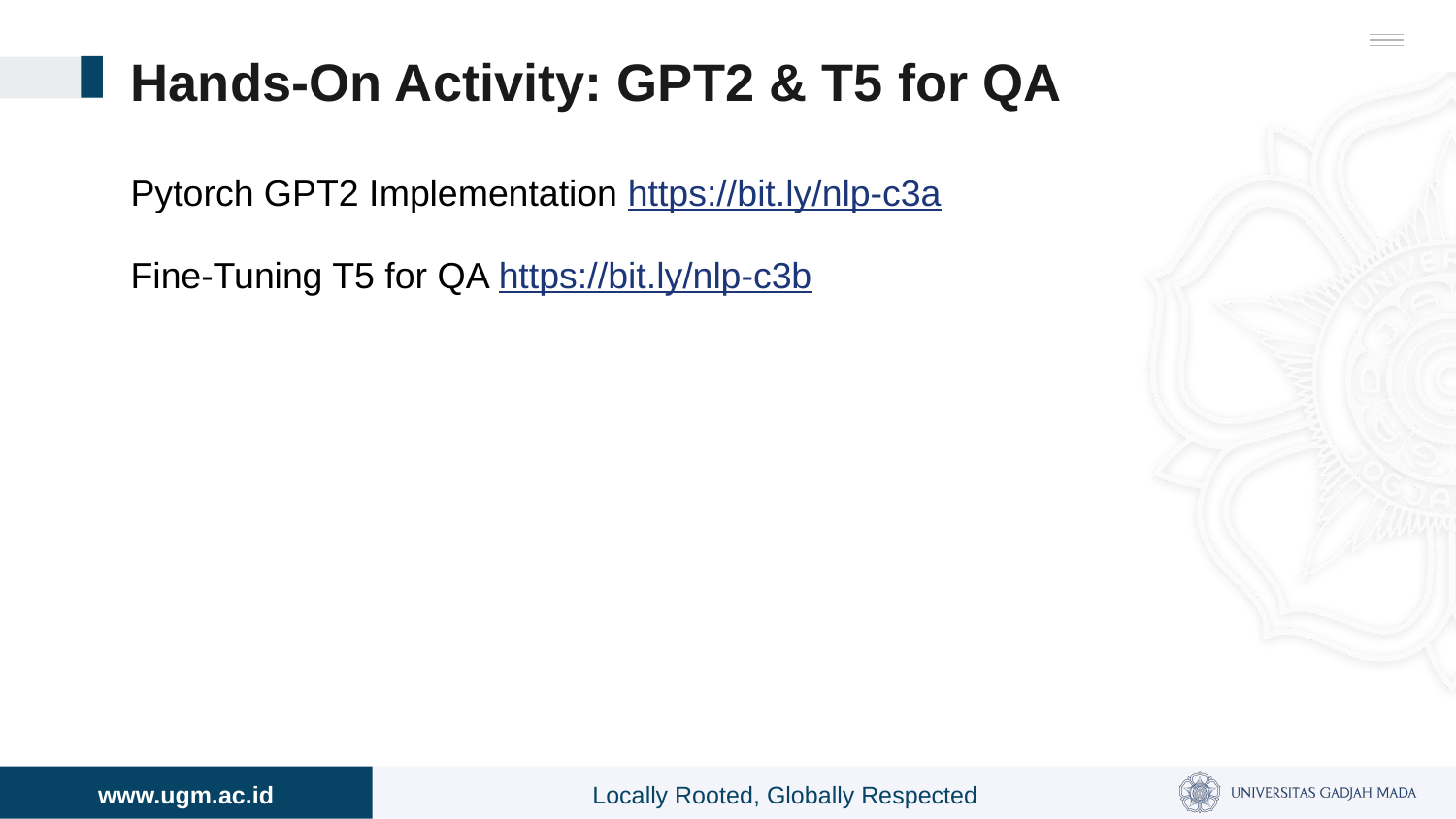

# Hands-On Activity: GPT2 & T5 for QA
Pytorch GPT2 Implementation https://bit.ly/nlp-c3a
Fine-Tuning T5 for QA https://bit.ly/nlp-c3b